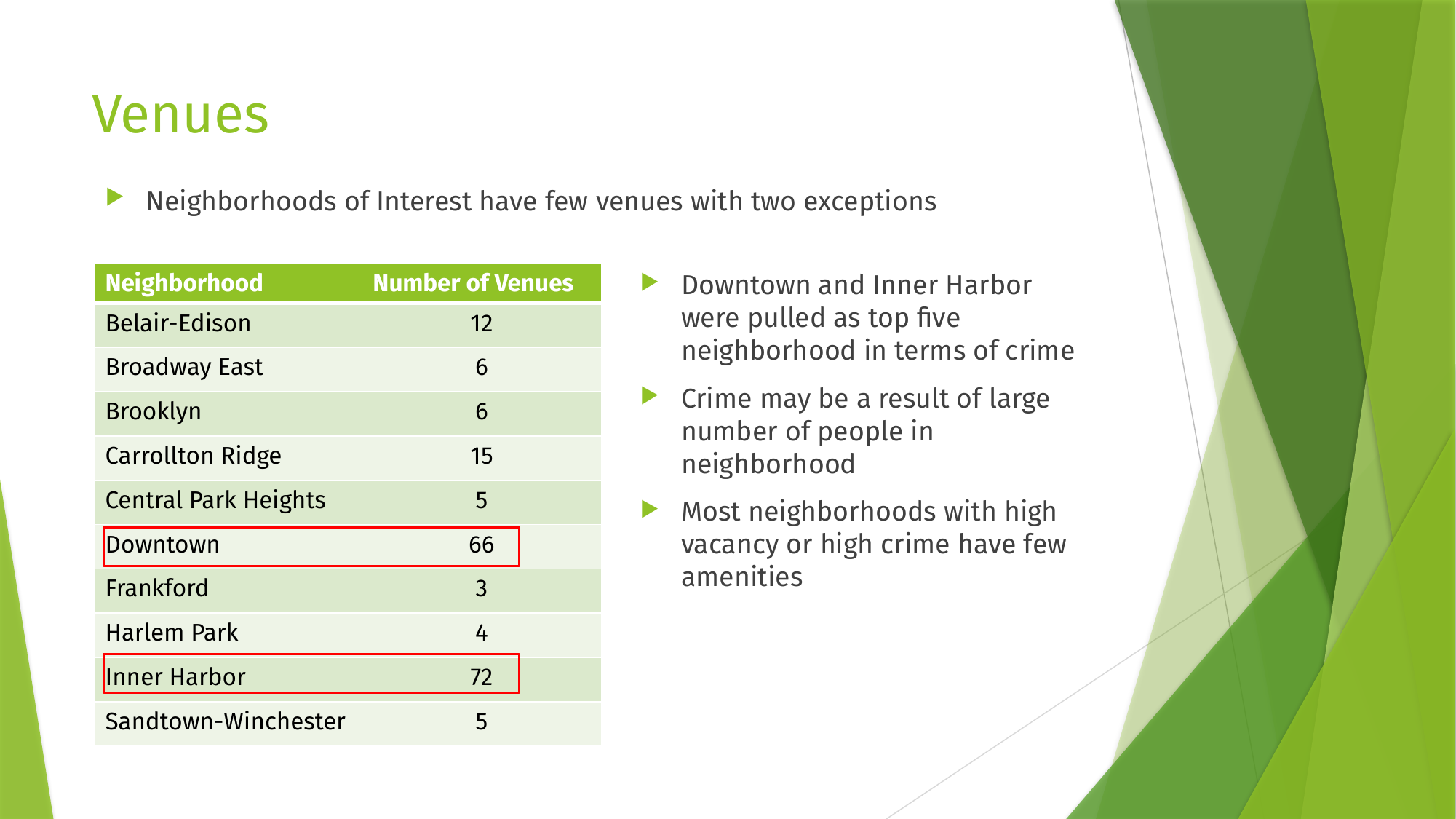

# Venues
Neighborhoods of Interest have few venues with two exceptions
| Neighborhood | Number of Venues |
| --- | --- |
| Belair-Edison | 12 |
| Broadway East | 6 |
| Brooklyn | 6 |
| Carrollton Ridge | 15 |
| Central Park Heights | 5 |
| Downtown | 66 |
| Frankford | 3 |
| Harlem Park | 4 |
| Inner Harbor | 72 |
| Sandtown-Winchester | 5 |
Downtown and Inner Harbor were pulled as top five neighborhood in terms of crime
Crime may be a result of large number of people in neighborhood
Most neighborhoods with high vacancy or high crime have few amenities